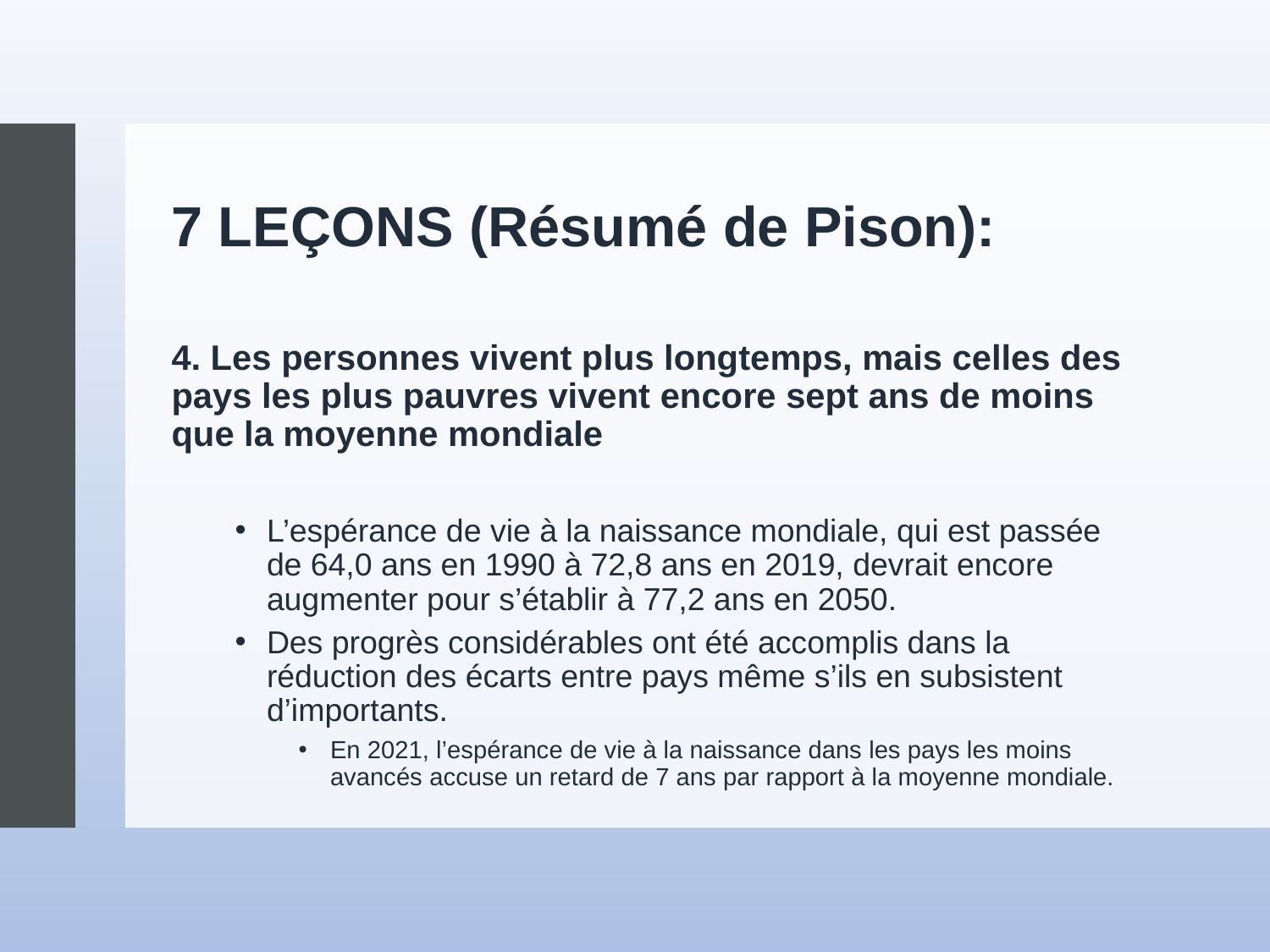

7 LEÇONS (Résumé de Pison):
4. Les personnes vivent plus longtemps, mais celles des pays les plus pauvres vivent encore sept ans de moins que la moyenne mondiale

L’espérance de vie à la naissance mondiale, qui est passée de 64,0 ans en 1990 à 72,8 ans en 2019, devrait encore augmenter pour s’établir à 77,2 ans en 2050.
Des progrès considérables ont été accomplis dans la réduction des écarts entre pays même s’ils en subsistent d’importants.
En 2021, l’espérance de vie à la naissance dans les pays les moins avancés accuse un retard de 7 ans par rapport à la moyenne mondiale.